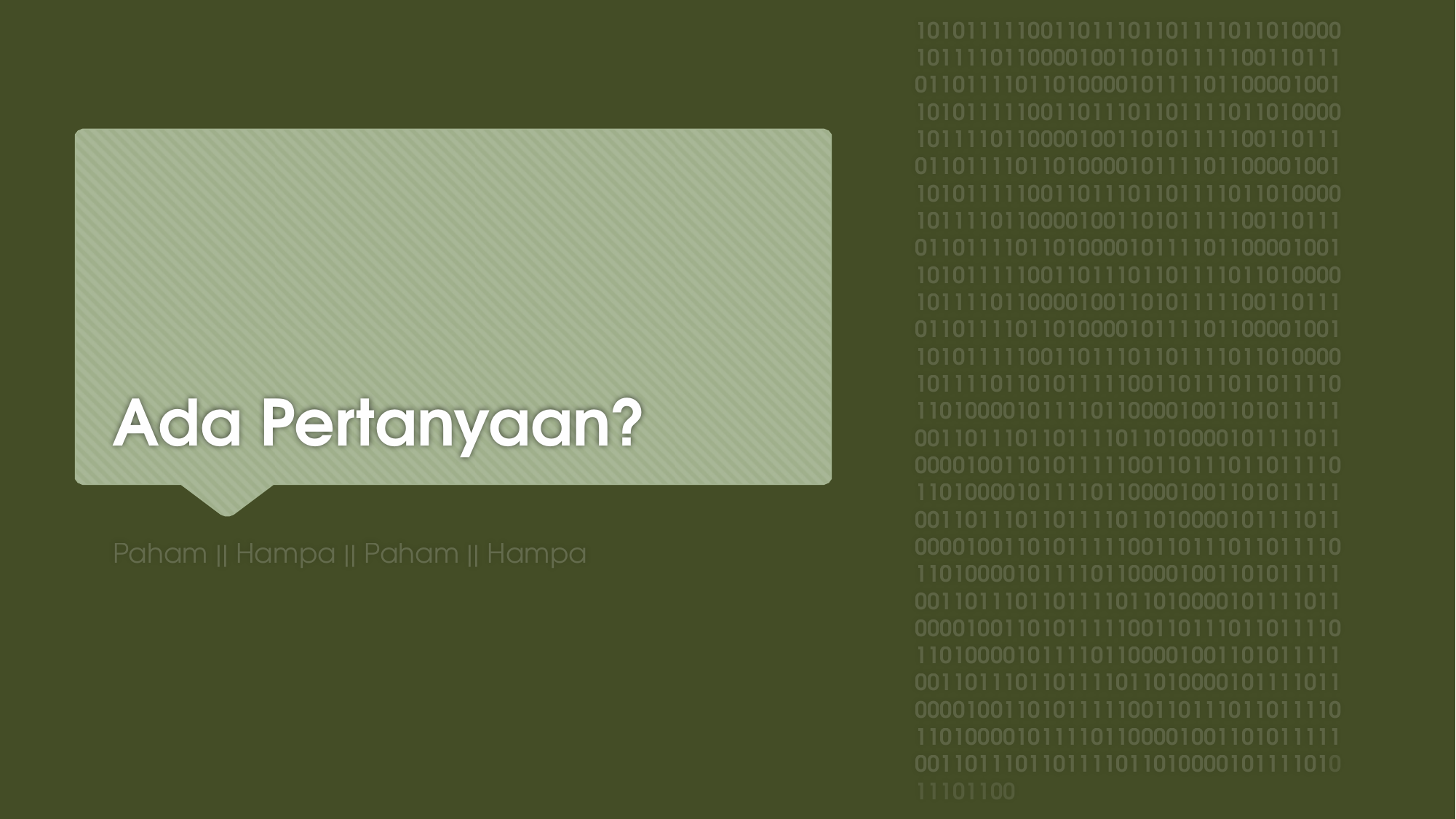

101011111001101110110111101101000010111101100001001101011111001101110110111101101000010111101100001001101011111001101110110111101101000010111101100001001101011111001101110110111101101000010111101100001001101011111001101110110111101101000010111101100001001101011111001101110110111101101000010111101100001001101011111001101110110111101101000010111101100001001101011111001101110110111101101000010111101100001001101011111001101110110111101101000010111101101011111001101110110111101101000010111101100001001101011111001101110110111101101000010111101100001001101011111001101110110111101101000010111101100001001101011111001101110110111101101000010111101100001001101011111001101110110111101101000010111101100001001101011111001101110110111101101000010111101100001001101011111001101110110111101101000010111101100001001101011111001101110110111101101000010111101100001001101011111001101110110111101101000010111101100001001101011111001101110110111101101000010111101011101100
# Ada Pertanyaan?
Paham || Hampa || Paham || Hampa